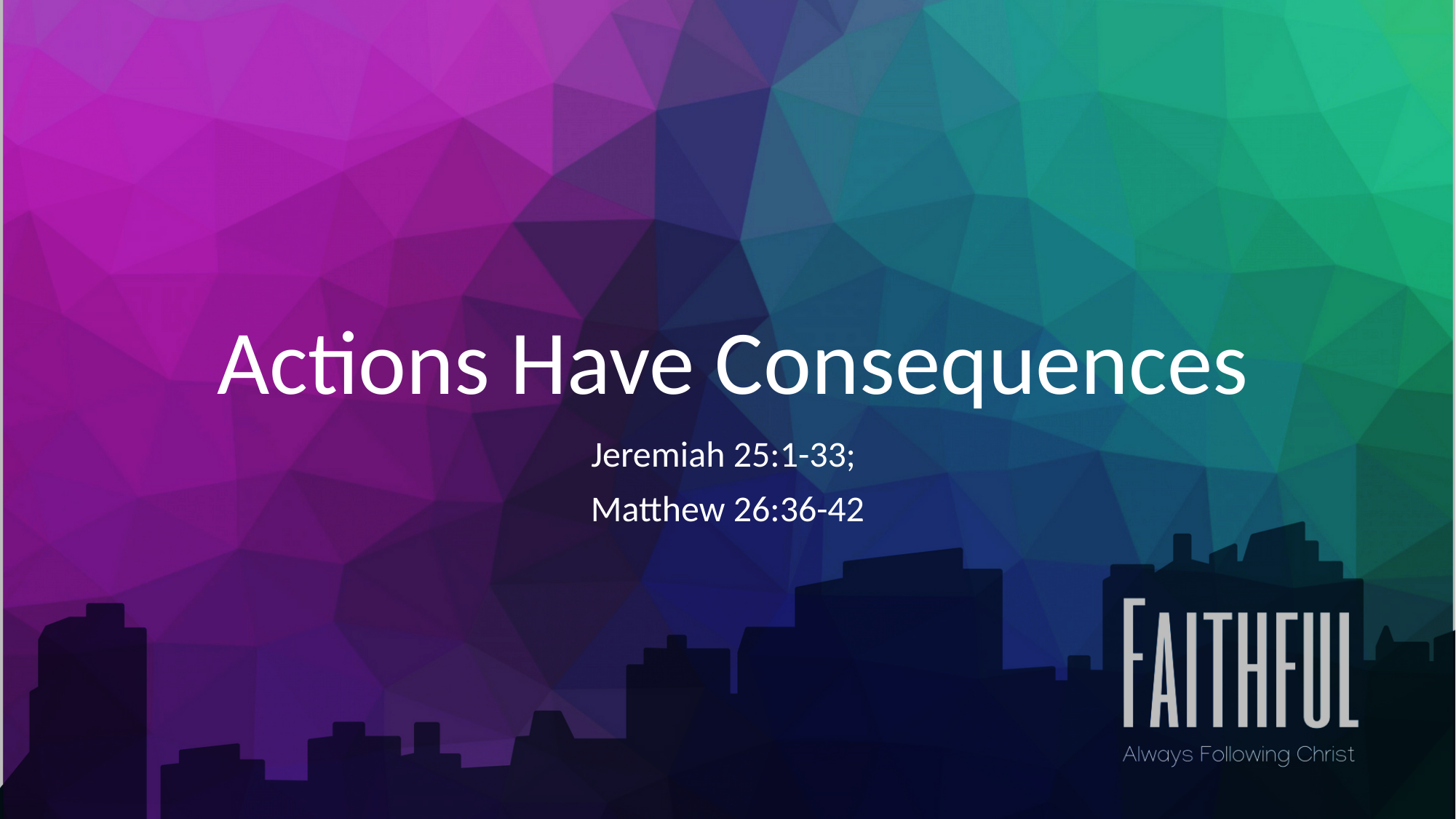

# Actions Have Consequences
Jeremiah 25:1-33;
Matthew 26:36-42